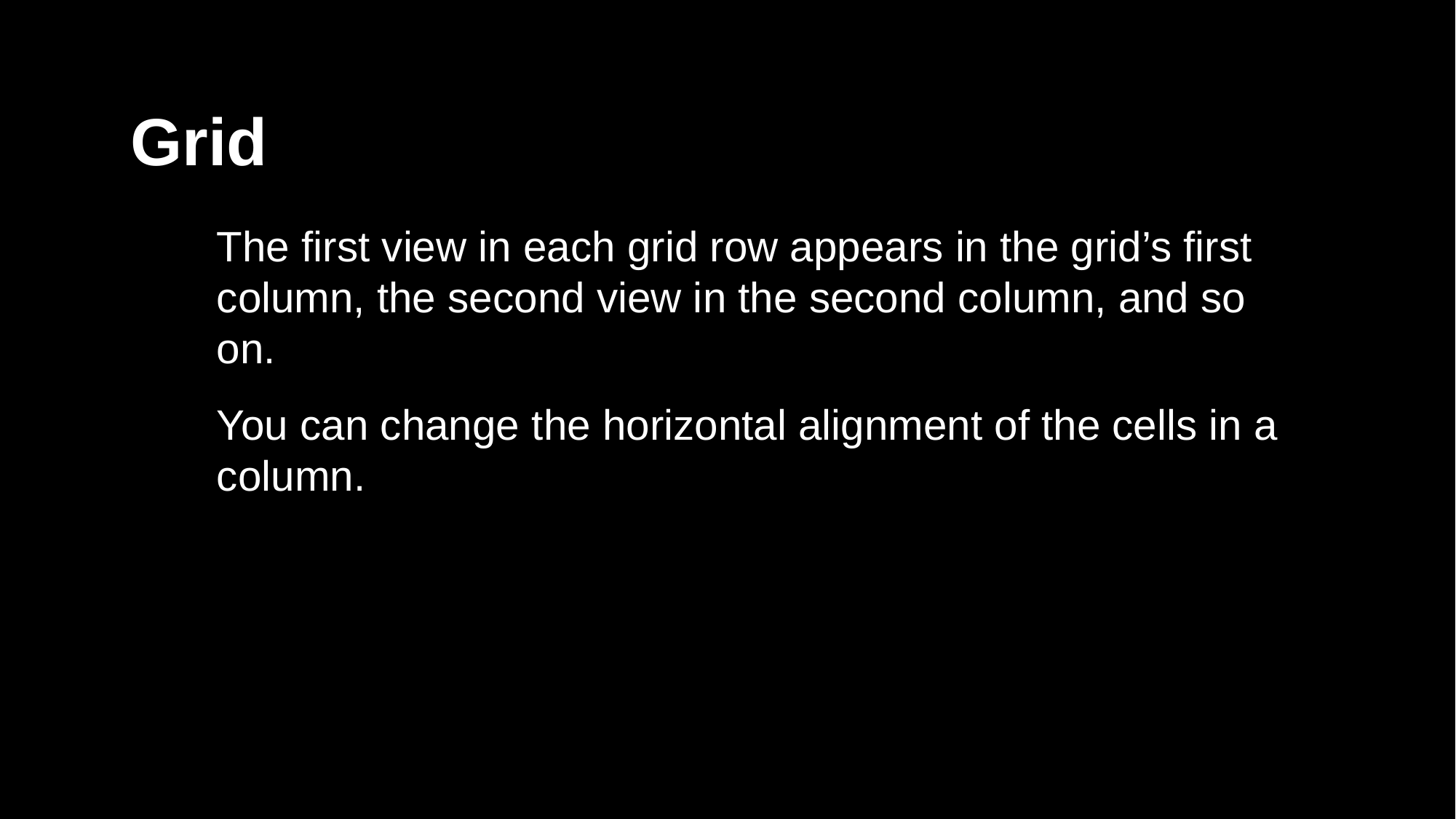

Grid
The first view in each grid row appears in the grid’s first column, the second view in the second column, and so on.
You can change the horizontal alignment of the cells in a column.